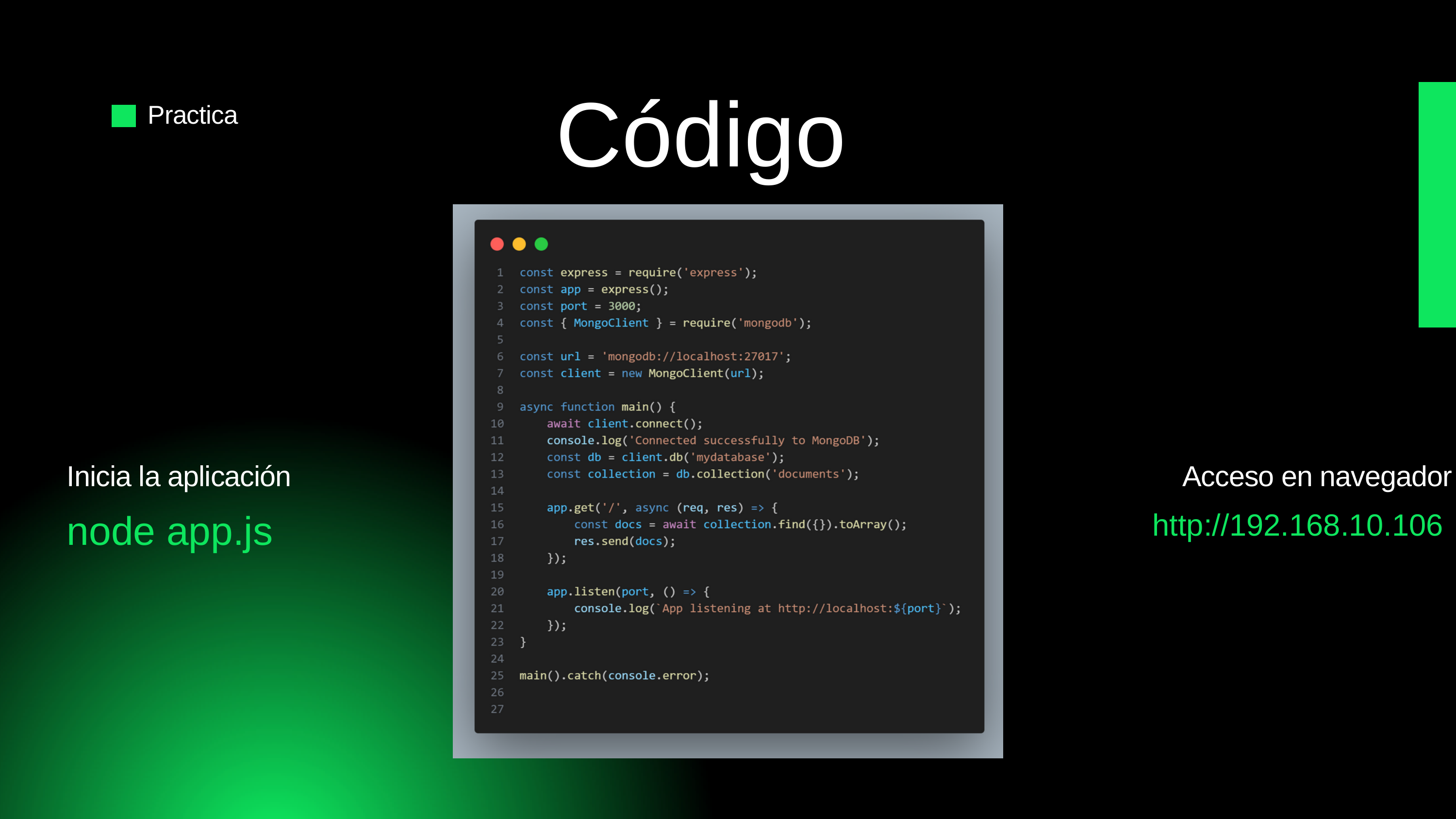

Código

Practica

Inicia la aplicación
Acceso en navegador
node app.js
http://192.168.10.106